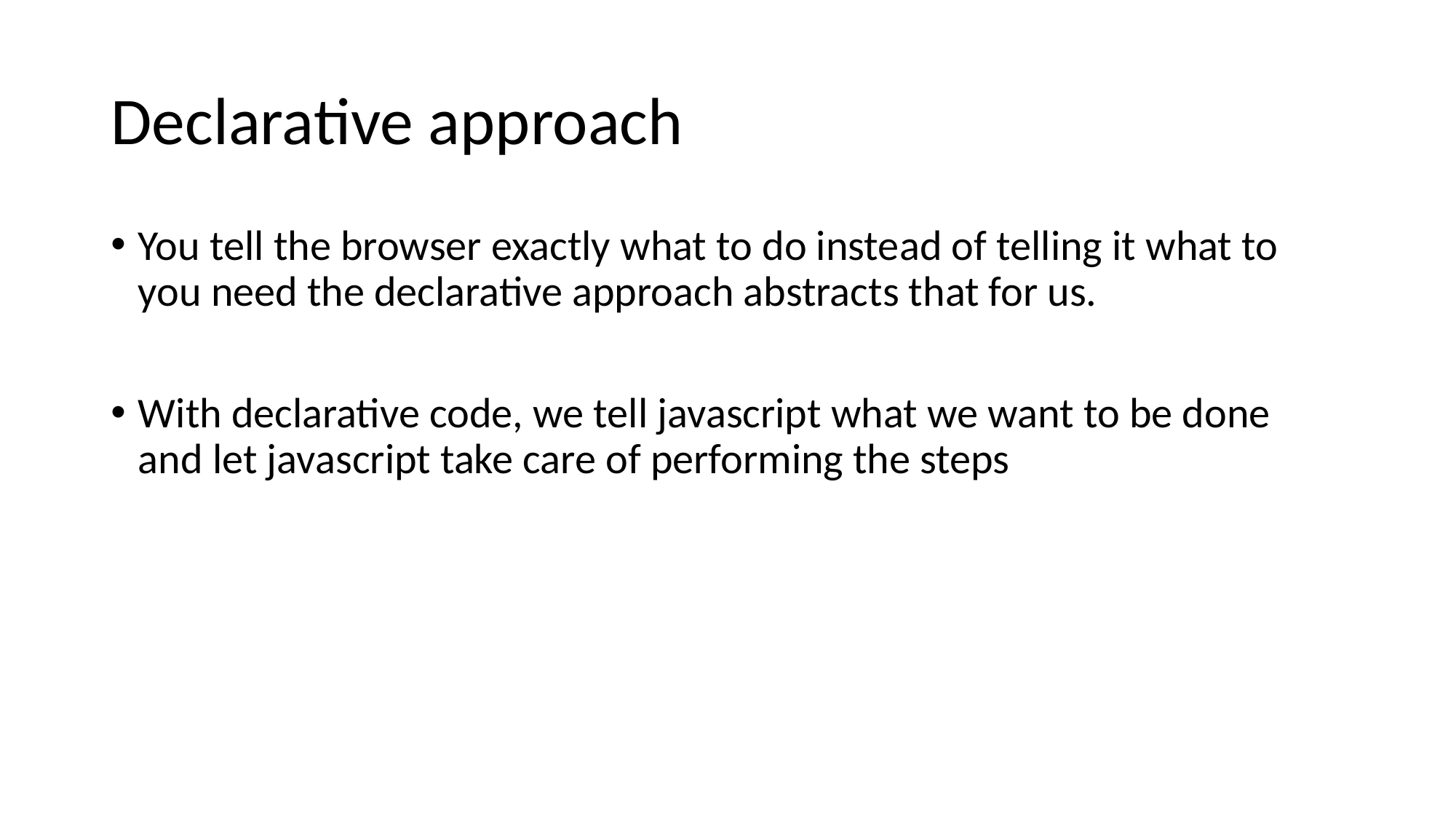

# Declarative approach
You tell the browser exactly what to do instead of telling it what to you need the declarative approach abstracts that for us.

With declarative code, we tell javascript what we want to be done and let javascript take care of performing the steps